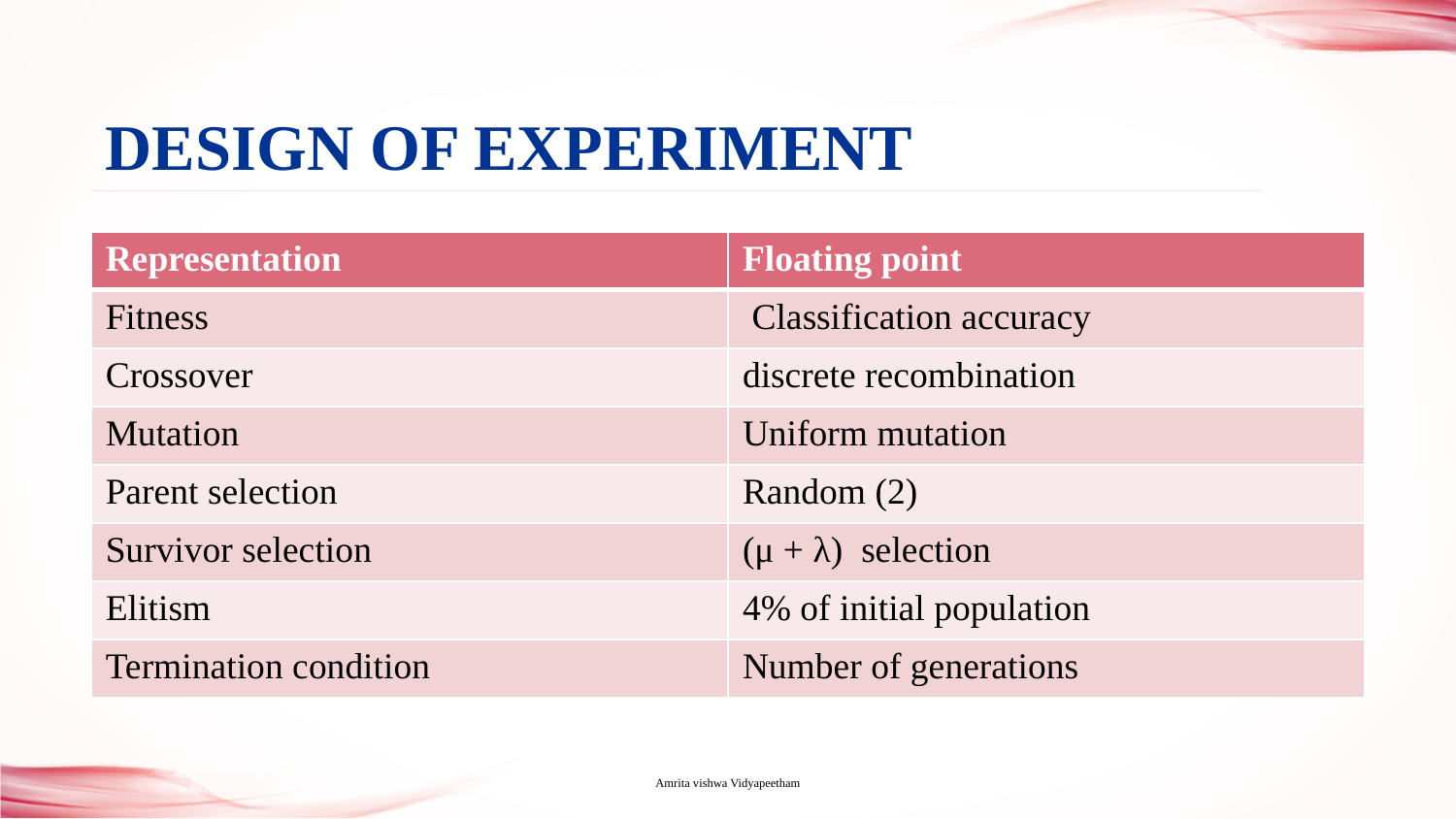

design of experiment
| Representation | Floating point |
| --- | --- |
| Fitness | Classification accuracy |
| Crossover | discrete recombination |
| Mutation | Uniform mutation |
| Parent selection | Random (2) |
| Survivor selection | (μ + λ) selection |
| Elitism | 4% of initial population |
| Termination condition | Number of generations |
12

Amrita vishwa Vidyapeetham